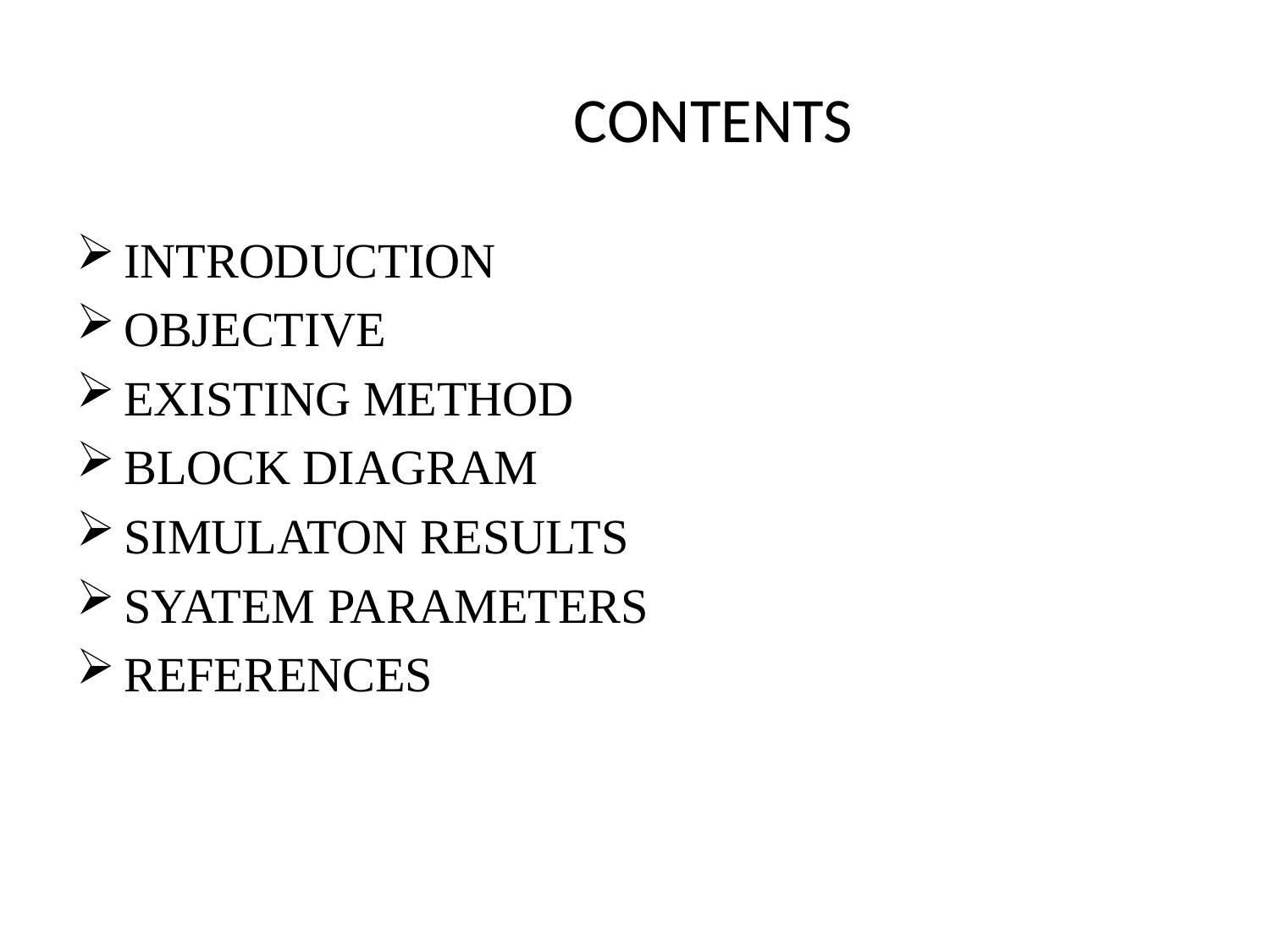

# CONTENTS
INTRODUCTION
OBJECTIVE
EXISTING METHOD
BLOCK DIAGRAM
SIMULATON RESULTS
SYATEM PARAMETERS
REFERENCES